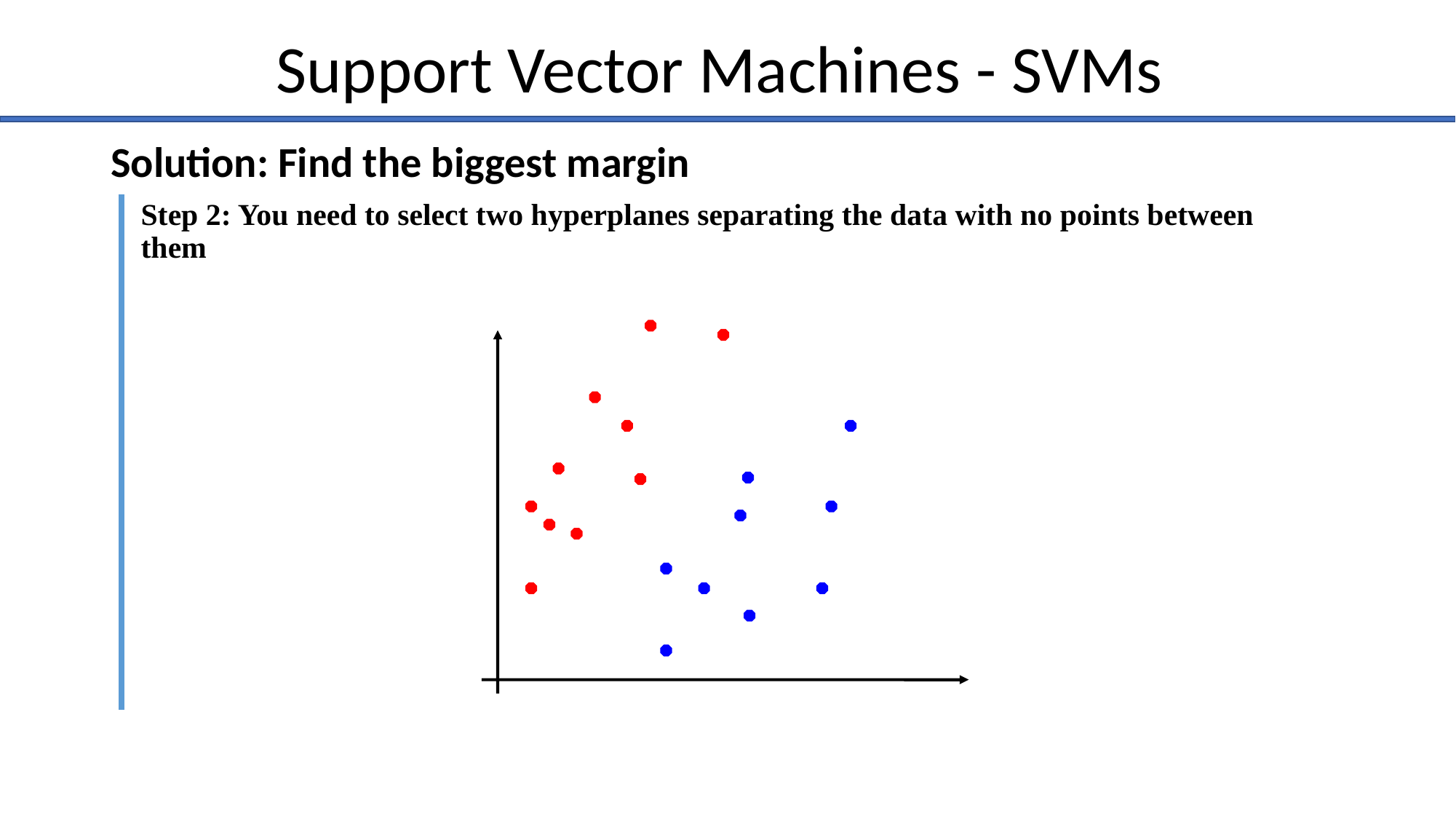

# Support Vector Machines - SVMs

Solution: Find the biggest margin
Step 2: You need to select two hyperplanes separating the data with no points between them